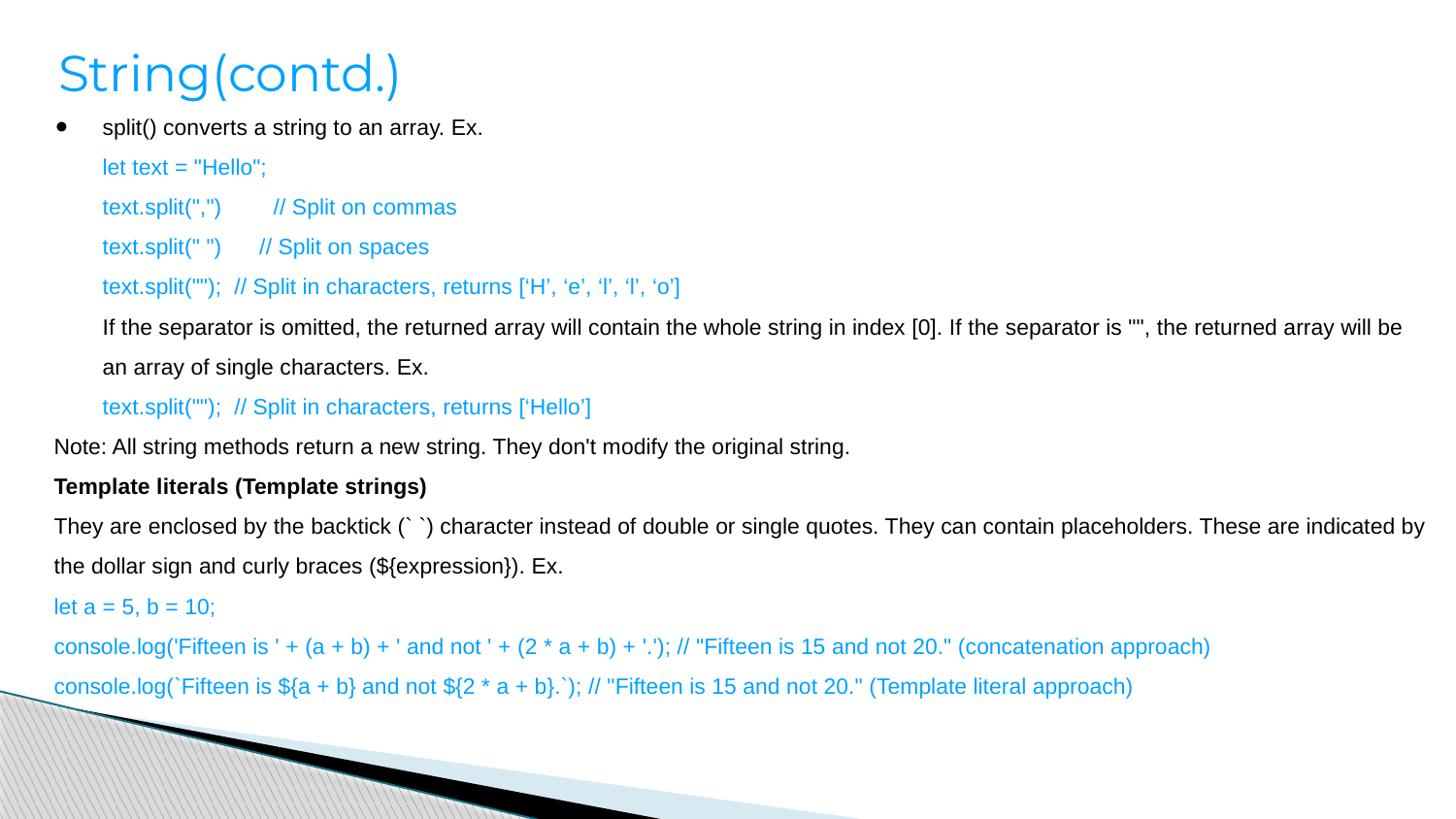

String(contd.)
split() converts a string to an array. Ex.
let text = "Hello";
text.split(",")  	    // Split on commas
text.split(" ")      // Split on spaces
text.split("");  // Split in characters, returns [‘H’, ‘e’, ‘l’, ‘l’, ‘o’]
If the separator is omitted, the returned array will contain the whole string in index [0]. If the separator is "", the returned array will be an array of single characters. Ex.
text.split("");  // Split in characters, returns [‘Hello’]
Note: All string methods return a new string. They don't modify the original string.
Template literals (Template strings)
They are enclosed by the backtick (` `) character instead of double or single quotes. They can contain placeholders. These are indicated by the dollar sign and curly braces (${expression}). Ex.
let a = 5, b = 10;
console.log('Fifteen is ' + (a + b) + ' and not ' + (2 * a + b) + '.'); // "Fifteen is 15 and not 20." (concatenation approach)
console.log(`Fifteen is ${a + b} and not ${2 * a + b}.`); // "Fifteen is 15 and not 20." (Template literal approach)